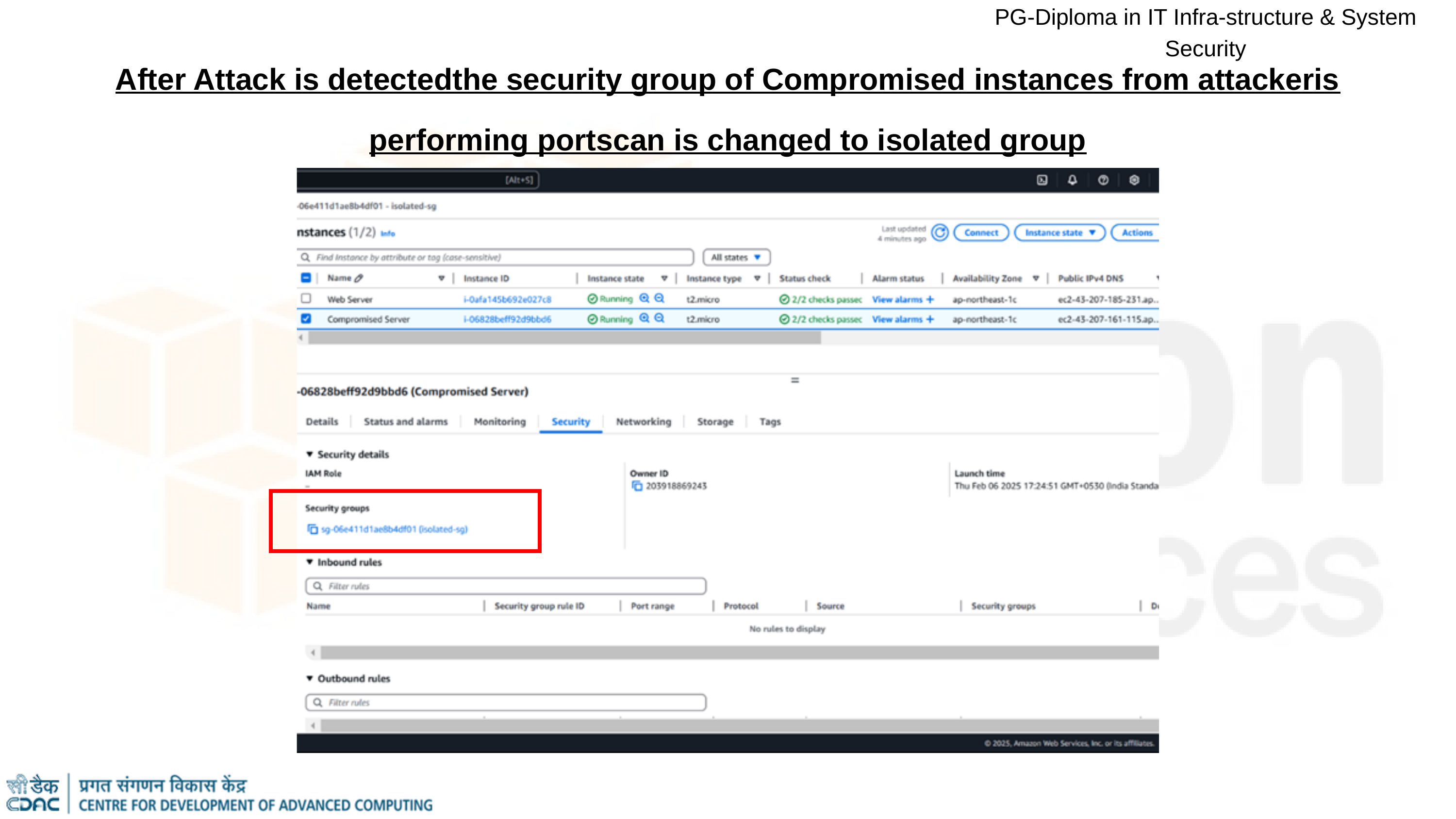

PG-Diploma in IT Infra-structure & System Security
After Attack is detectedthe security group of Compromised instances from attackeris performing portscan is changed to isolated group